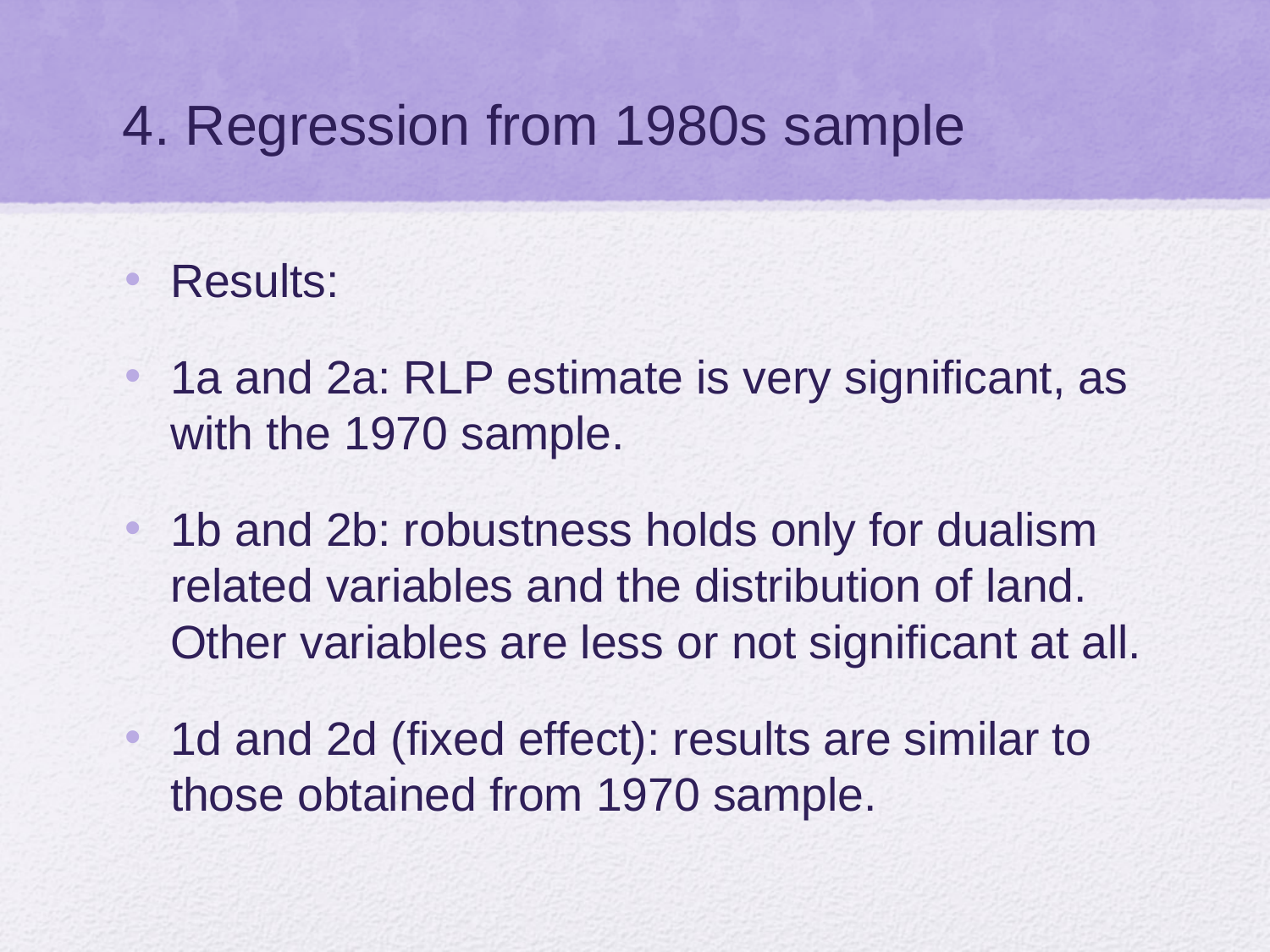

# 4. Regression from 1980s sample
Results:
1a and 2a: RLP estimate is very significant, as with the 1970 sample.
1b and 2b: robustness holds only for dualism related variables and the distribution of land. Other variables are less or not significant at all.
1d and 2d (fixed effect): results are similar to those obtained from 1970 sample.